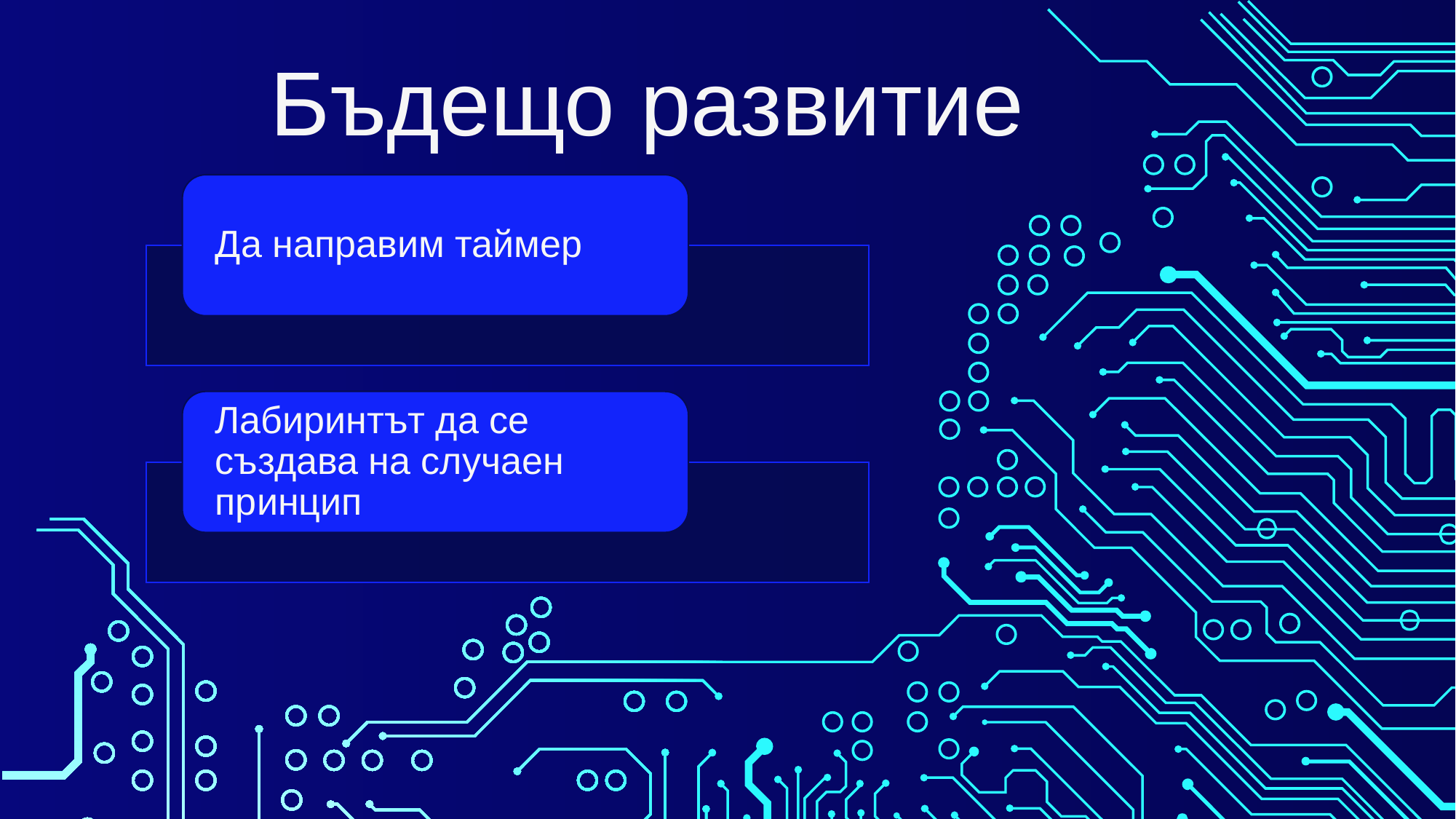

Бъдещо развитие
Да направим таймер
Лабиринтът да се създава на случаен принцип